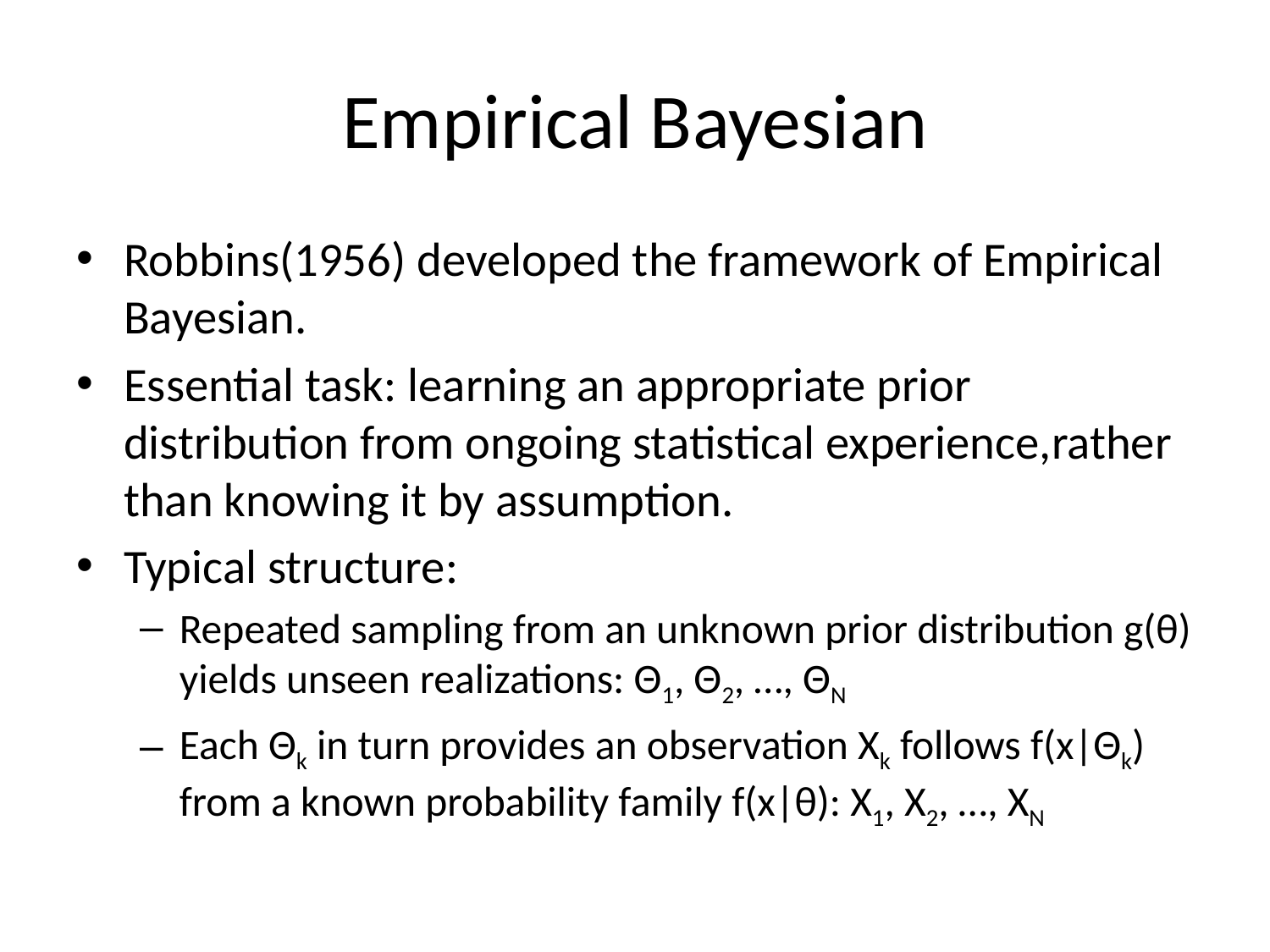

# Empirical Bayesian
Robbins(1956) developed the framework of Empirical Bayesian.
Essential task: learning an appropriate prior distribution from ongoing statistical experience,rather than knowing it by assumption.
Typical structure:
Repeated sampling from an unknown prior distribution g(θ) yields unseen realizations: Θ1, Θ2, …, ΘN
Each Θk in turn provides an observation Xk follows f(x|Θk) from a known probability family f(x|θ): X1, X2, …, XN